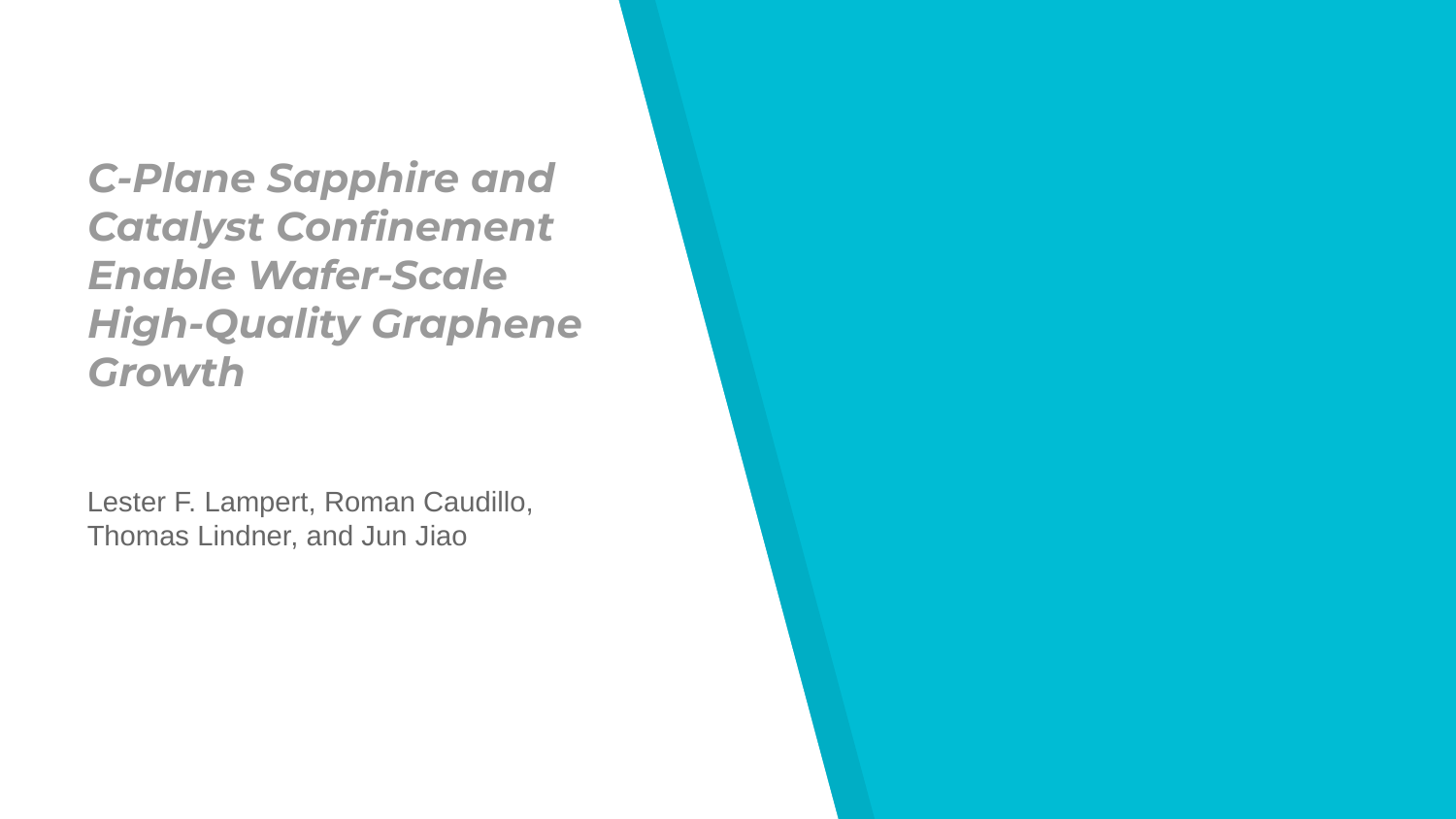

# C‐Plane Sapphire and Catalyst Confinement Enable Wafer-Scale High-Quality Graphene Growth
Lester F. Lampert, Roman Caudillo, Thomas Lindner, and Jun Jiao